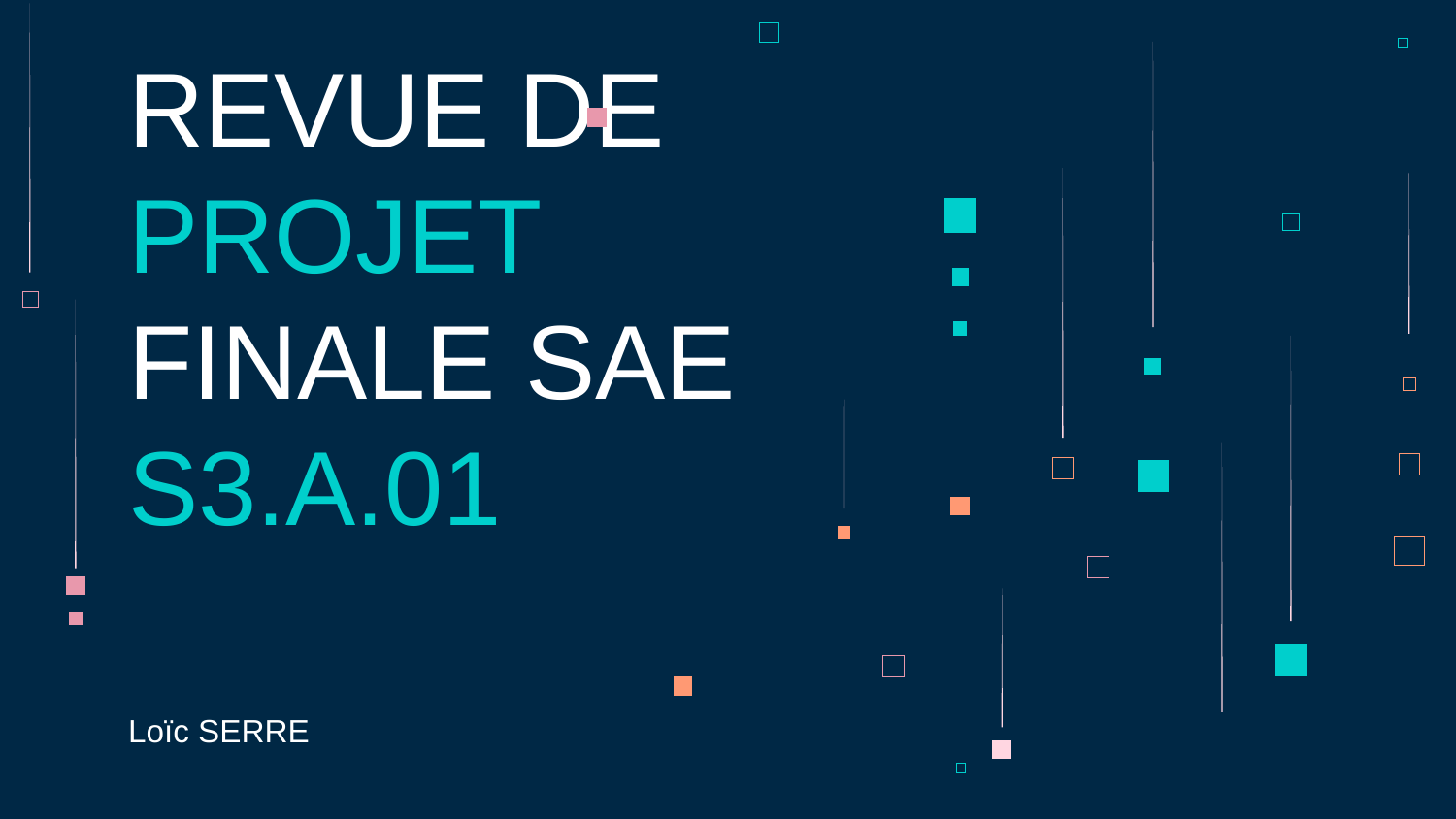

# REVUE DE PROJET FINALE SAE S3.A.01

Loïc SERRE